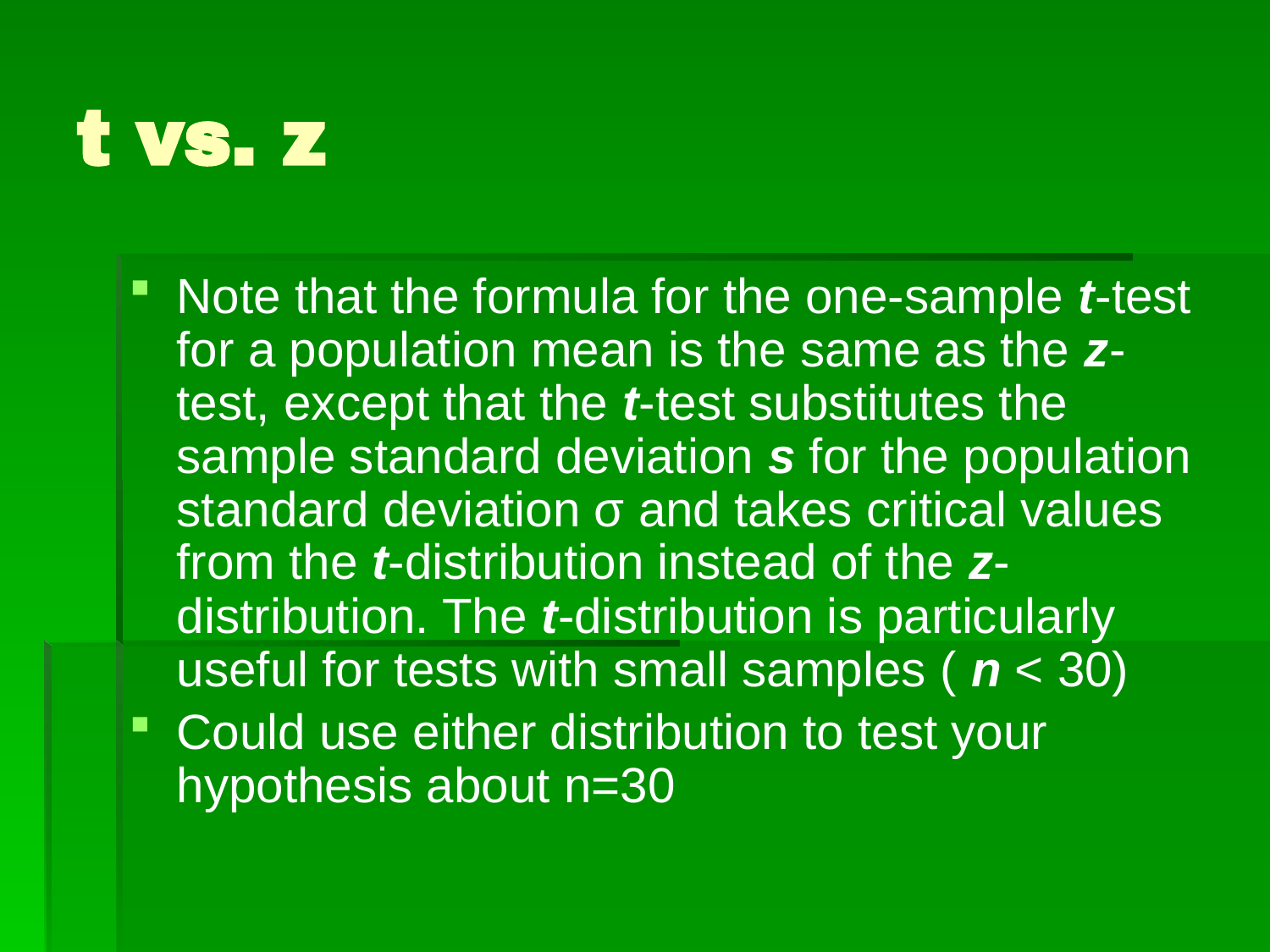

# t vs. z
Note that the formula for the one-sample t-test for a population mean is the same as the z-test, except that the t-test substitutes the sample standard deviation s for the population standard deviation σ and takes critical values from the t-distribution instead of the z-distribution. The t-distribution is particularly useful for tests with small samples ( n < 30)
Could use either distribution to test your hypothesis about n=30